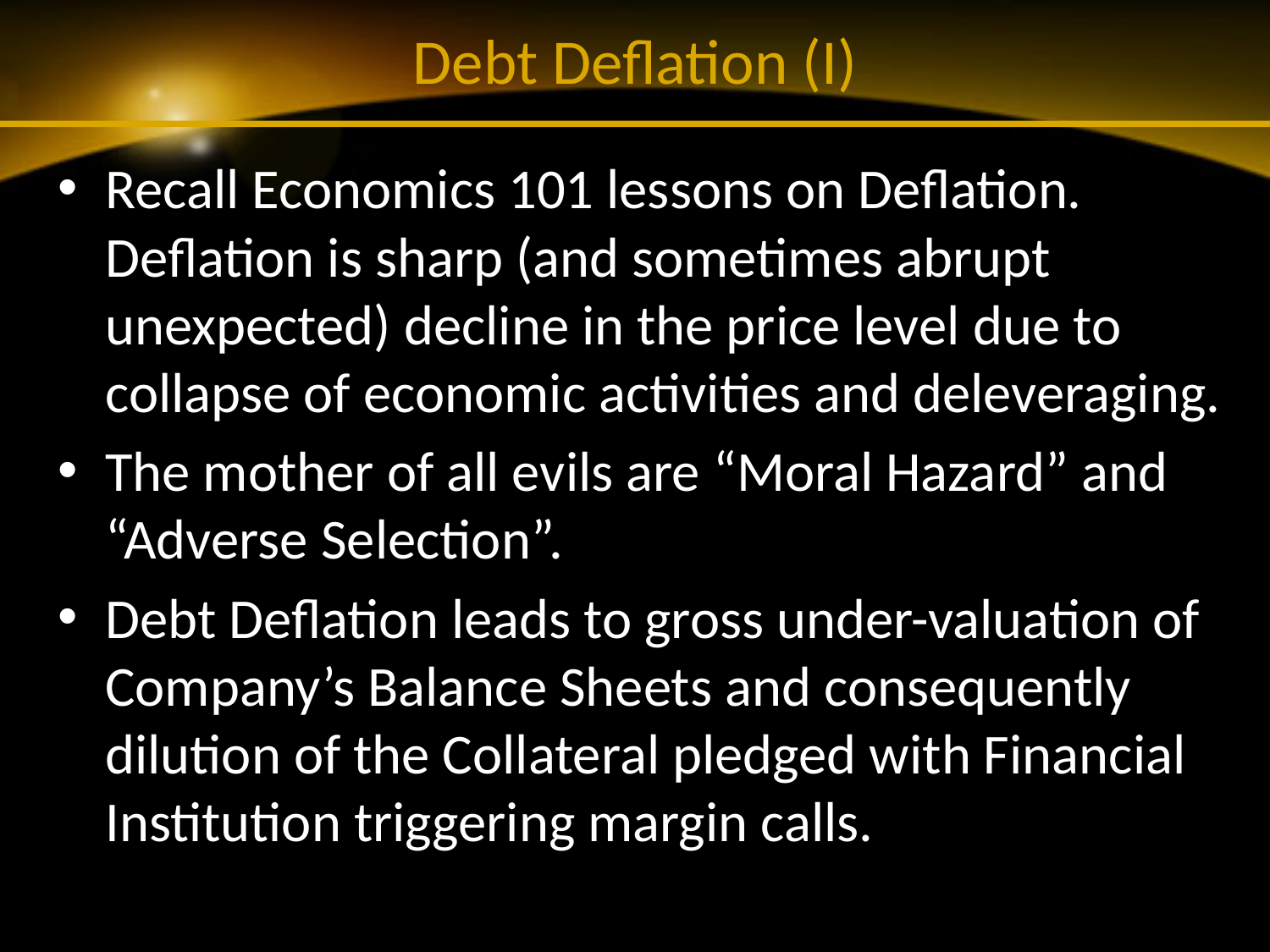

# Debt Deflation (I)

Recall Economics 101 lessons on Deflation. Deflation is sharp (and sometimes abrupt unexpected) decline in the price level due to collapse of economic activities and deleveraging.
The mother of all evils are “Moral Hazard” and “Adverse Selection”.
Debt Deflation leads to gross under-valuation of Company’s Balance Sheets and consequently dilution of the Collateral pledged with Financial Institution triggering margin calls.